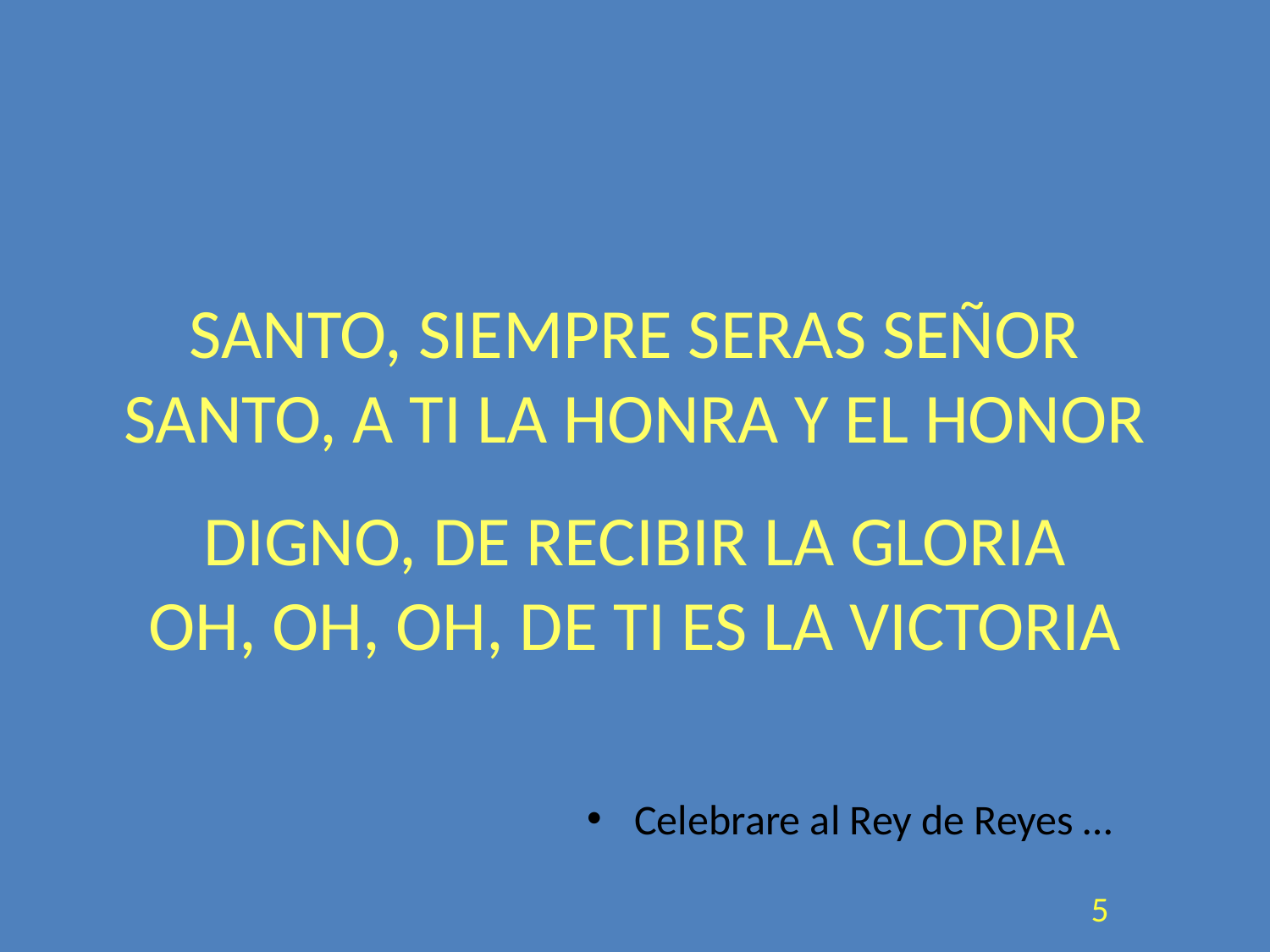

SANTO, SIEMPRE SERAS SEÑOR
SANTO, A TI LA HONRA Y EL HONOR
DIGNO, DE RECIBIR LA GLORIA
OH, OH, OH, DE TI ES LA VICTORIA
Celebrare al Rey de Reyes …
5